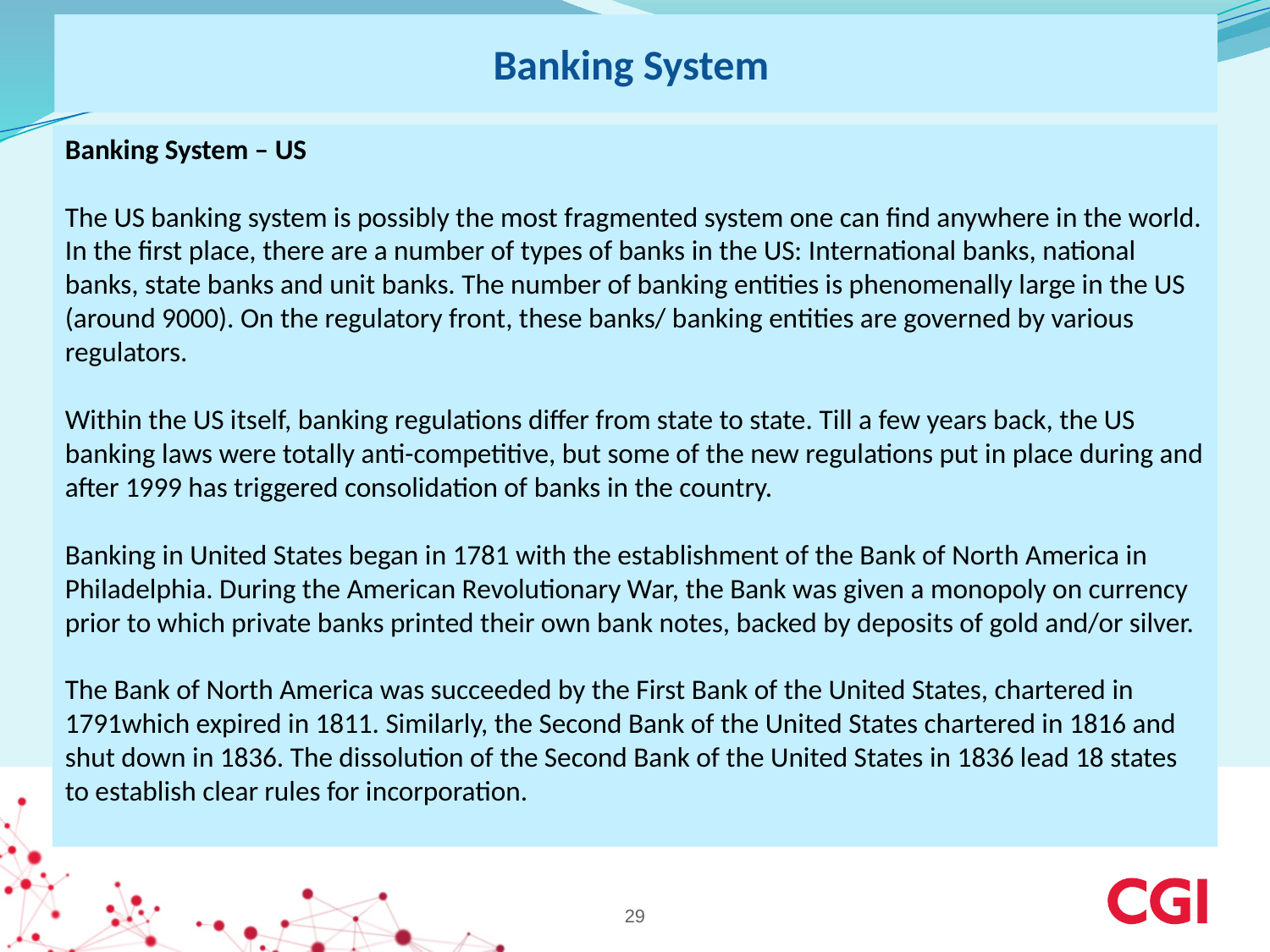

# Banking System
Banking System – US

The US banking system is possibly the most fragmented system one can find anywhere in the world. In the first place, there are a number of types of banks in the US: International banks, national banks, state banks and unit banks. The number of banking entities is phenomenally large in the US (around 9000). On the regulatory front, these banks/ banking entities are governed by various regulators.

Within the US itself, banking regulations differ from state to state. Till a few years back, the US banking laws were totally anti-competitive, but some of the new regulations put in place during and after 1999 has triggered consolidation of banks in the country.

Banking in United States began in 1781 with the establishment of the Bank of North America in Philadelphia. During the American Revolutionary War, the Bank was given a monopoly on currency prior to which private banks printed their own bank notes, backed by deposits of gold and/or silver.

The Bank of North America was succeeded by the First Bank of the United States, chartered in 1791which expired in 1811. Similarly, the Second Bank of the United States chartered in 1816 and shut down in 1836. The dissolution of the Second Bank of the United States in 1836 lead 18 states to establish clear rules for incorporation.

29